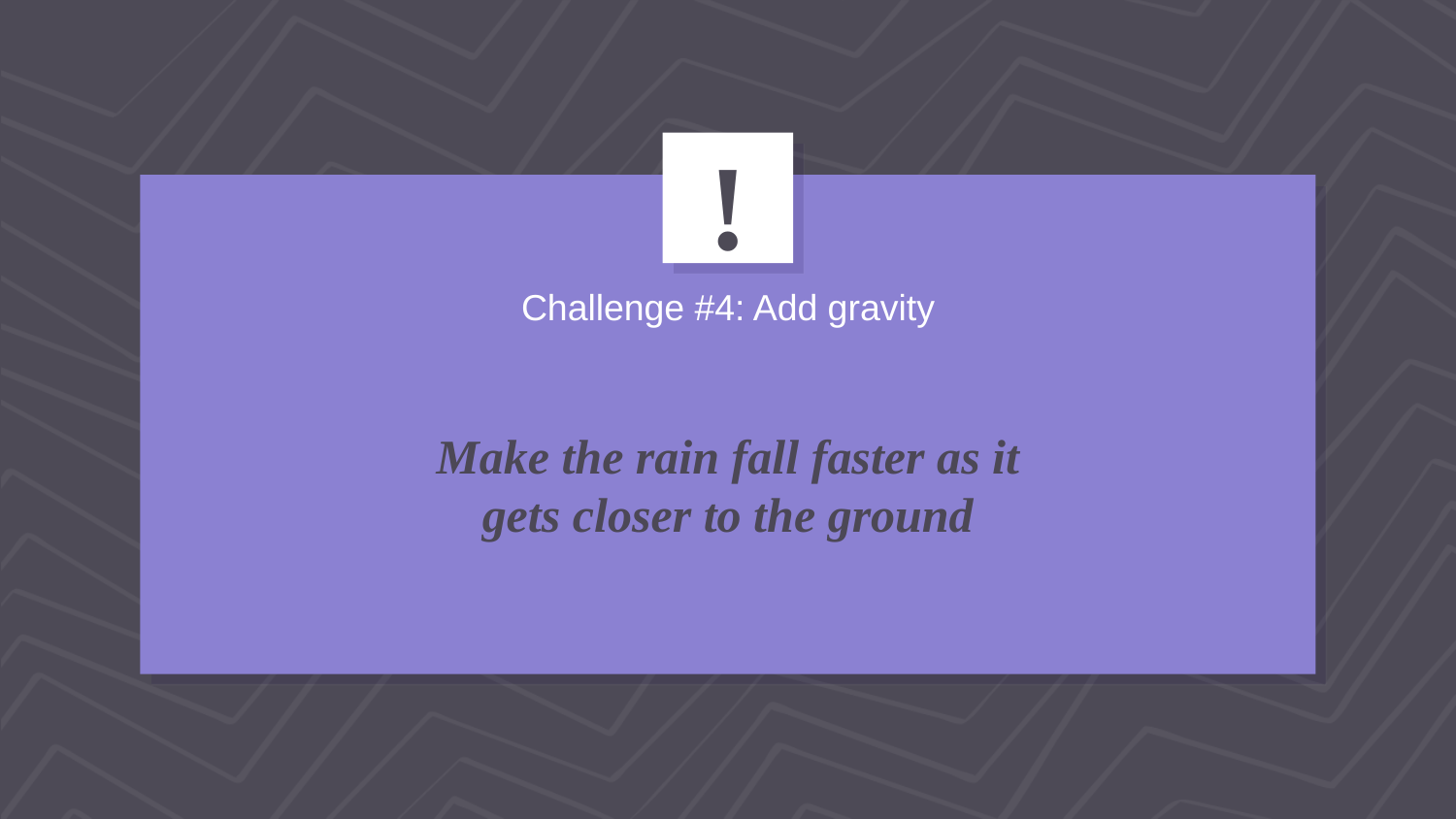

Challenge #4: Add gravity
# Make the rain fall faster as it gets closer to the ground